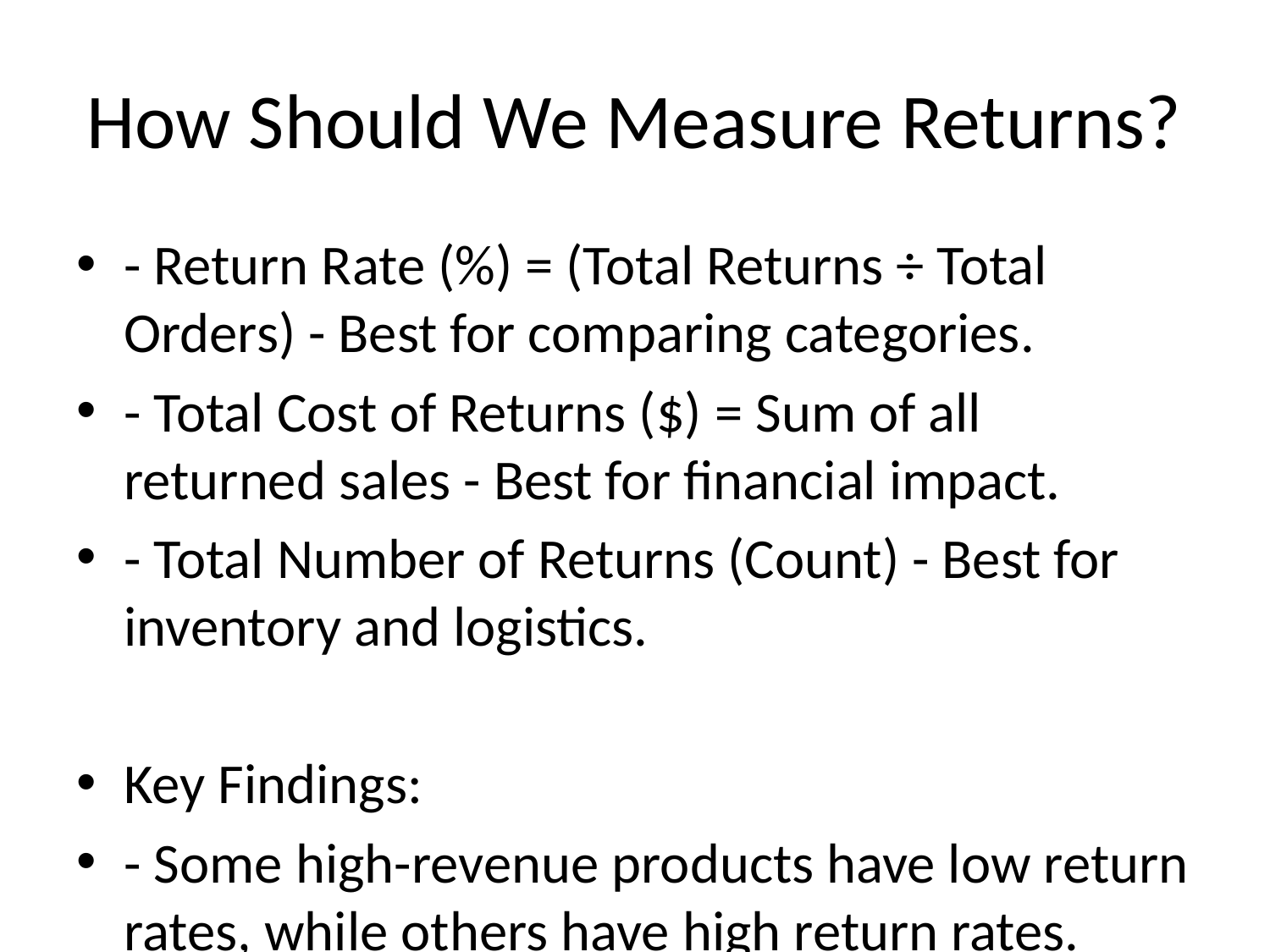

# How Should We Measure Returns?
- Return Rate (%) = (Total Returns ÷ Total Orders) - Best for comparing categories.
- Total Cost of Returns ($) = Sum of all returned sales - Best for financial impact.
- Total Number of Returns (Count) - Best for inventory and logistics.

Key Findings:
- Some high-revenue products have low return rates, while others have high return rates.
- Understanding return trends can help adjust policies and reduce losses.